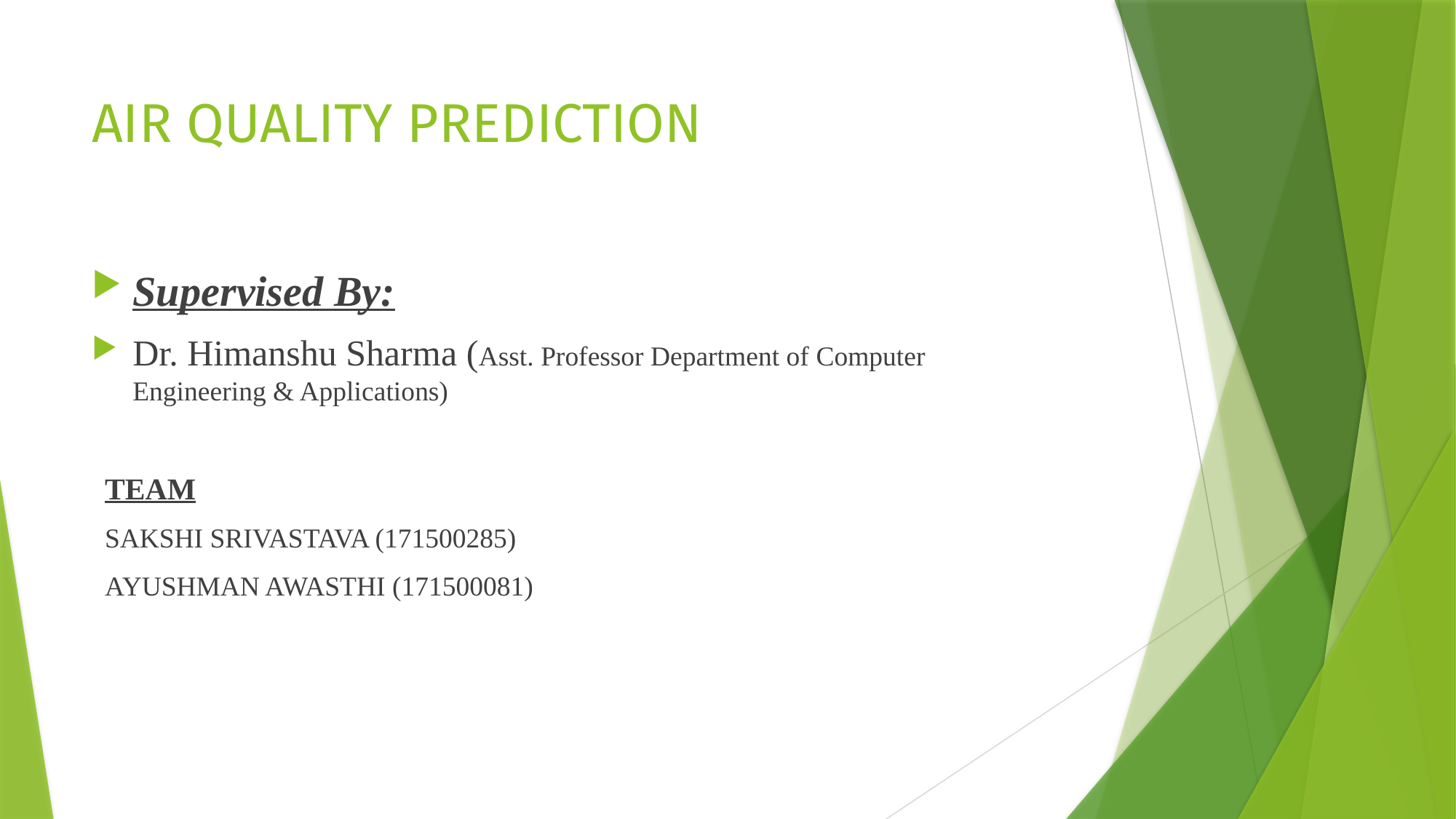

# AIR QUALITY PREDICTION
Supervised By:
Dr. Himanshu Sharma (Asst. Professor Department of Computer Engineering & Applications)

TEAM
SAKSHI SRIVASTAVA (171500285)
AYUSHMAN AWASTHI (171500081)